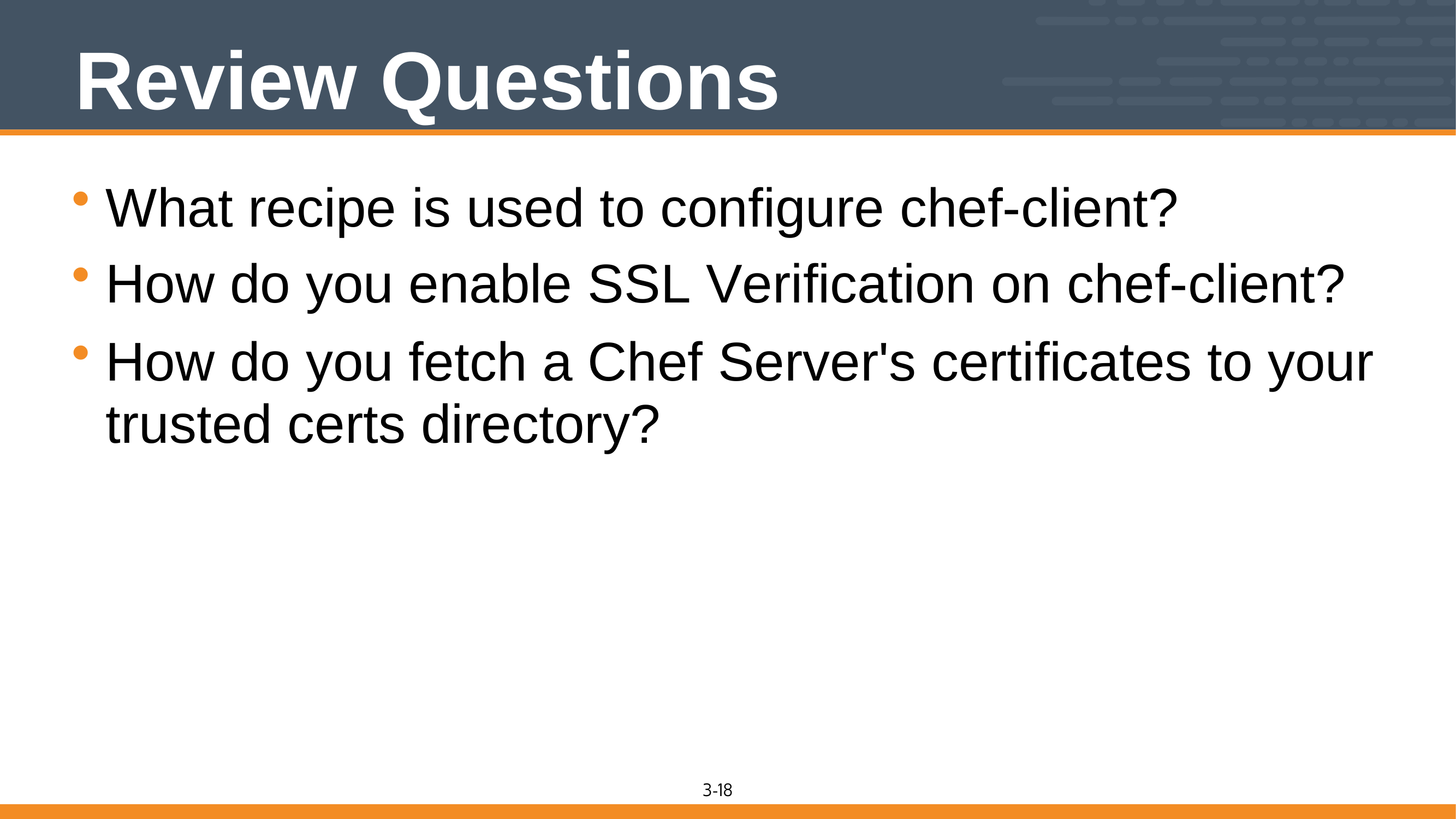

# Review Questions

What recipe is used to configure chef-client?
How do you enable SSL Verification on chef-client?
How do you fetch a Chef Server's certificates to your trusted certs directory?
18